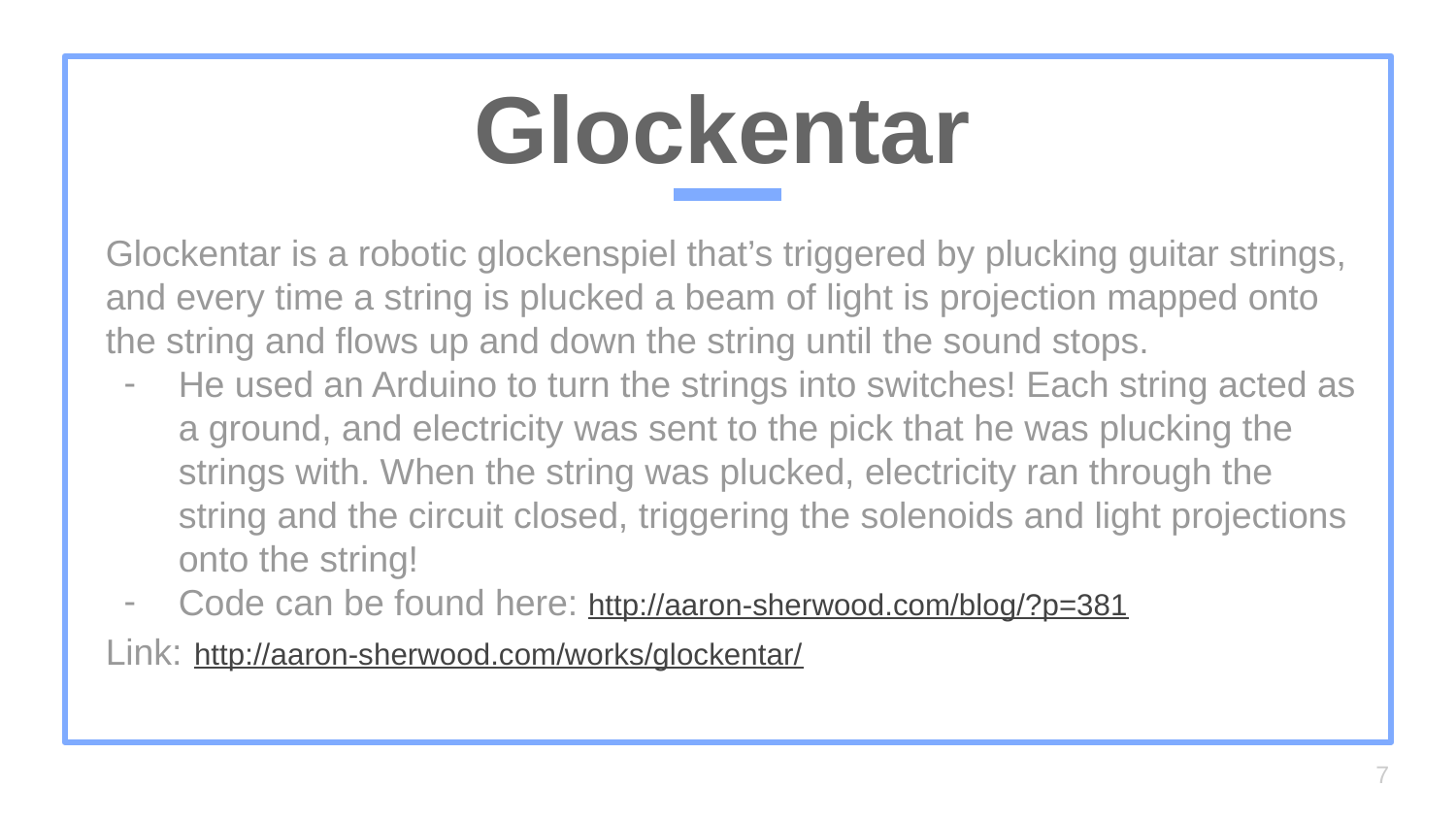

# Glockentar
Glockentar is a robotic glockenspiel that’s triggered by plucking guitar strings, and every time a string is plucked a beam of light is projection mapped onto the string and flows up and down the string until the sound stops.
He used an Arduino to turn the strings into switches! Each string acted as a ground, and electricity was sent to the pick that he was plucking the strings with. When the string was plucked, electricity ran through the string and the circuit closed, triggering the solenoids and light projections onto the string!
Code can be found here: http://aaron-sherwood.com/blog/?p=381
Link: http://aaron-sherwood.com/works/glockentar/
7